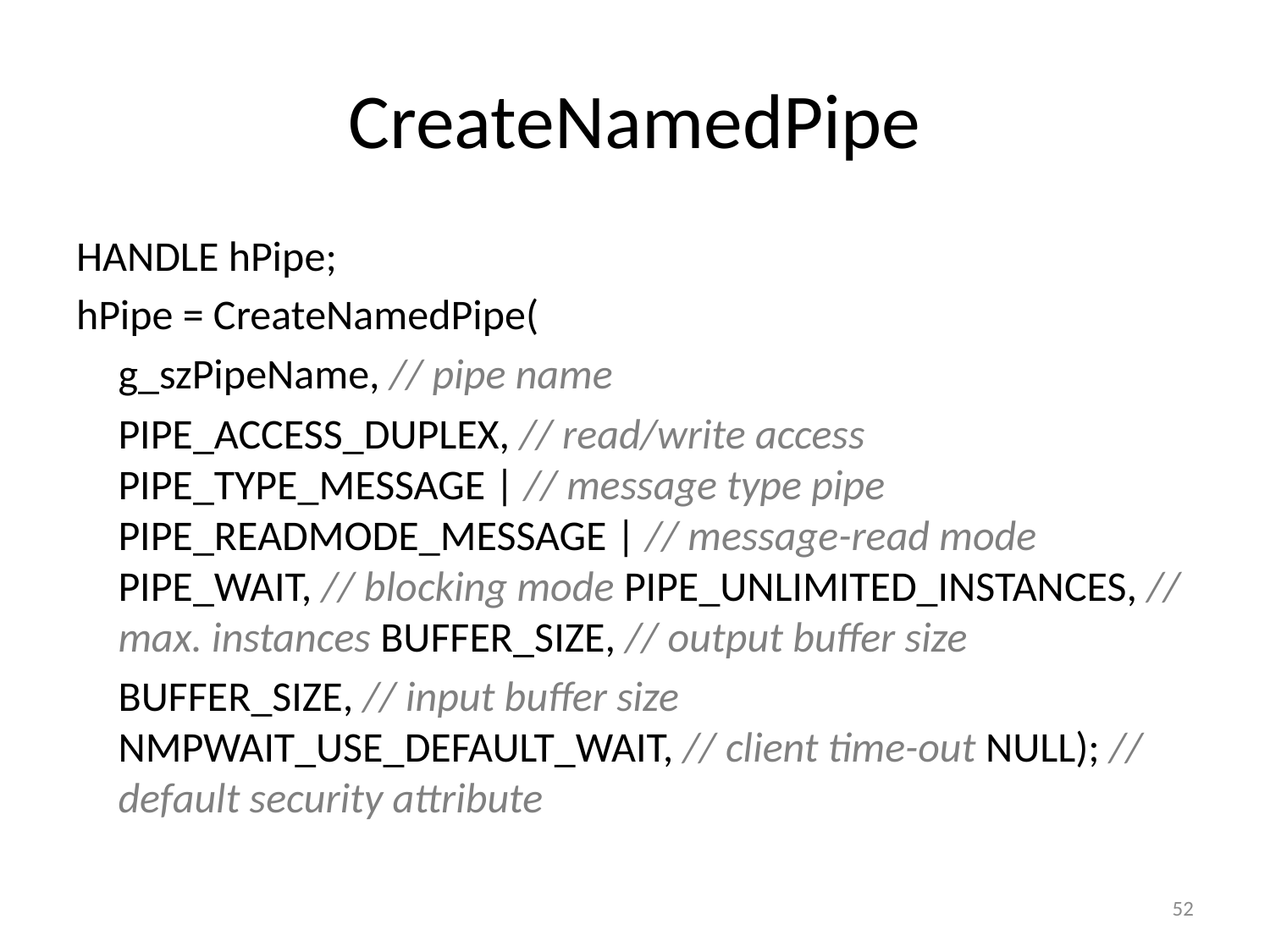

# CreateNamedPipe
HANDLE hPipe;
hPipe = CreateNamedPipe(
	g_szPipeName, // pipe name
	PIPE_ACCESS_DUPLEX, // read/write access PIPE_TYPE_MESSAGE | // message type pipe PIPE_READMODE_MESSAGE | // message-read mode PIPE_WAIT, // blocking mode PIPE_UNLIMITED_INSTANCES, // max. instances BUFFER_SIZE, // output buffer size
	BUFFER_SIZE, // input buffer size NMPWAIT_USE_DEFAULT_WAIT, // client time-out NULL); // default security attribute
52